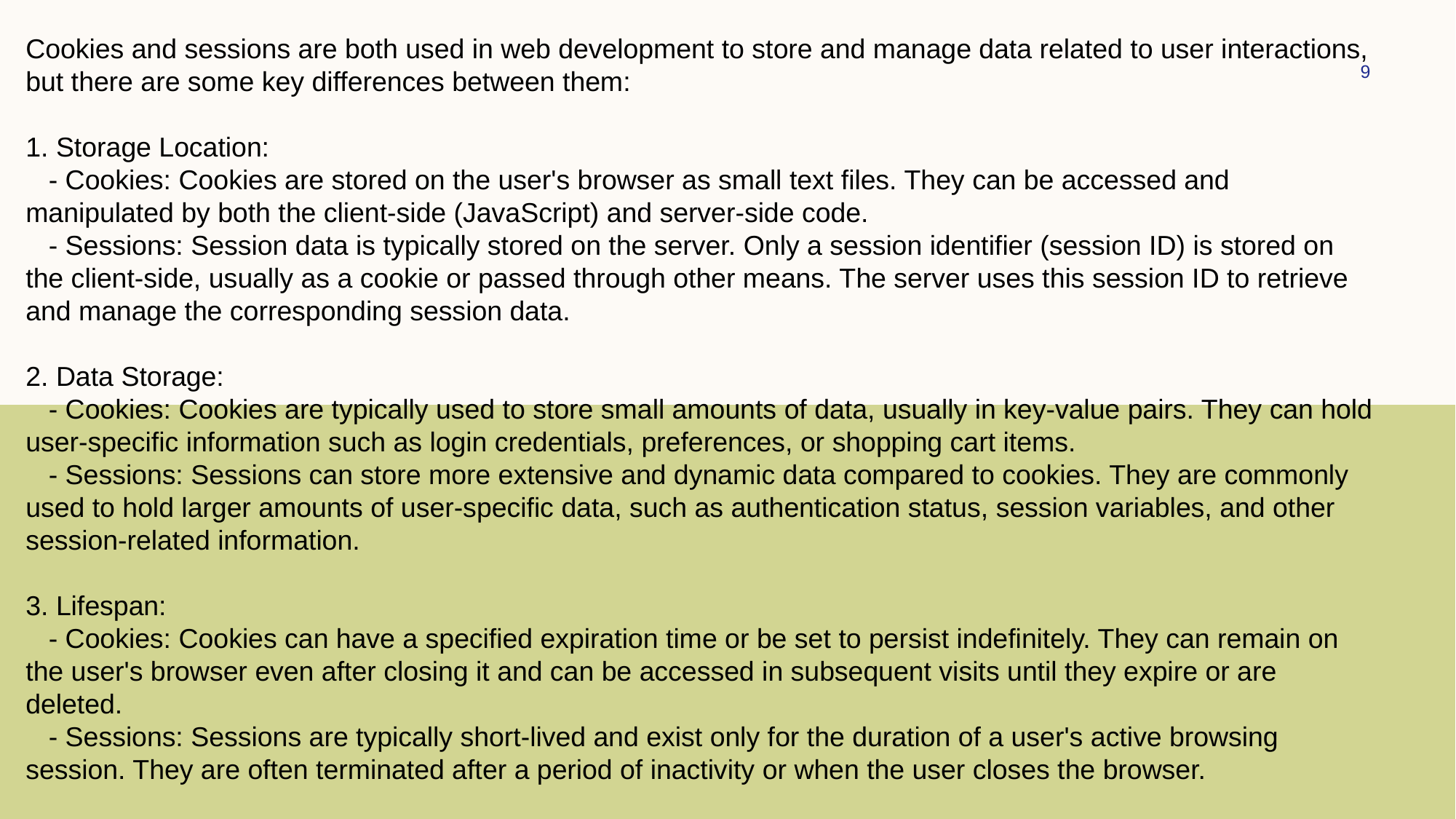

Cookies and sessions are both used in web development to store and manage data related to user interactions, but there are some key differences between them:

1. Storage Location:
   - Cookies: Cookies are stored on the user's browser as small text files. They can be accessed and manipulated by both the client-side (JavaScript) and server-side code.
   - Sessions: Session data is typically stored on the server. Only a session identifier (session ID) is stored on the client-side, usually as a cookie or passed through other means. The server uses this session ID to retrieve and manage the corresponding session data.

2. Data Storage:
   - Cookies: Cookies are typically used to store small amounts of data, usually in key-value pairs. They can hold user-specific information such as login credentials, preferences, or shopping cart items.
   - Sessions: Sessions can store more extensive and dynamic data compared to cookies. They are commonly used to hold larger amounts of user-specific data, such as authentication status, session variables, and other session-related information.

3. Lifespan:
   - Cookies: Cookies can have a specified expiration time or be set to persist indefinitely. They can remain on the user's browser even after closing it and can be accessed in subsequent visits until they expire or are deleted.
   - Sessions: Sessions are typically short-lived and exist only for the duration of a user's active browsing session. They are often terminated after a period of inactivity or when the user closes the browser.

9